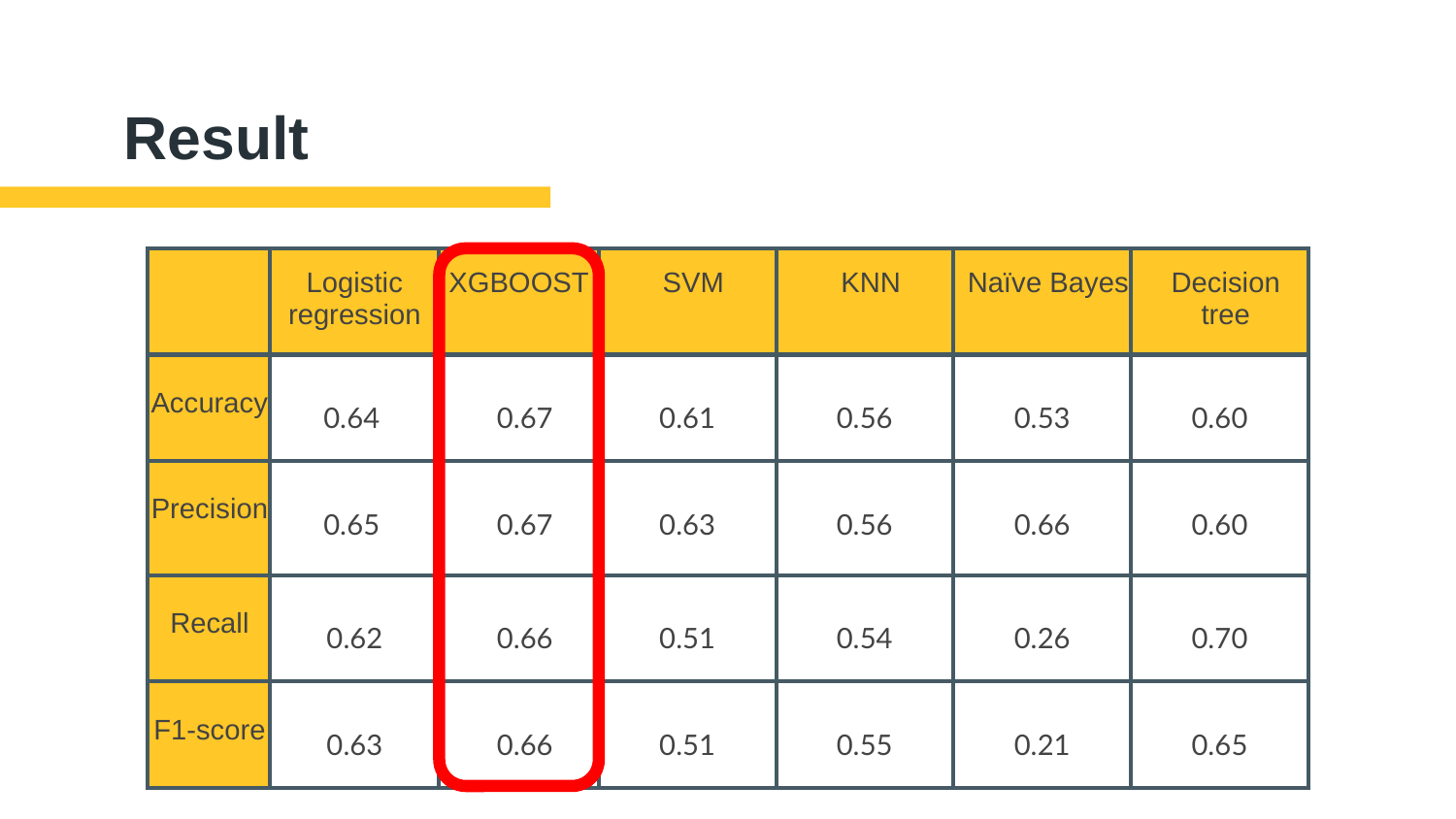

# Result

|  | Logistic regression | XGBOOST | SVM | KNN | Naïve Bayes | Decision tree |
| --- | --- | --- | --- | --- | --- | --- |
| Accuracy | 0.64 | 0.67 | 0.61 | 0.56 | 0.53 | 0.60 |
| Precision | 0.65 | 0.67 | 0.63 | 0.56 | 0.66 | 0.60 |
| Recall | 0.62 | 0.66 | 0.51 | 0.54 | 0.26 | 0.70 |
| F1-score | 0.63 | 0.66 | 0.51 | 0.55 | 0.21 | 0.65 |